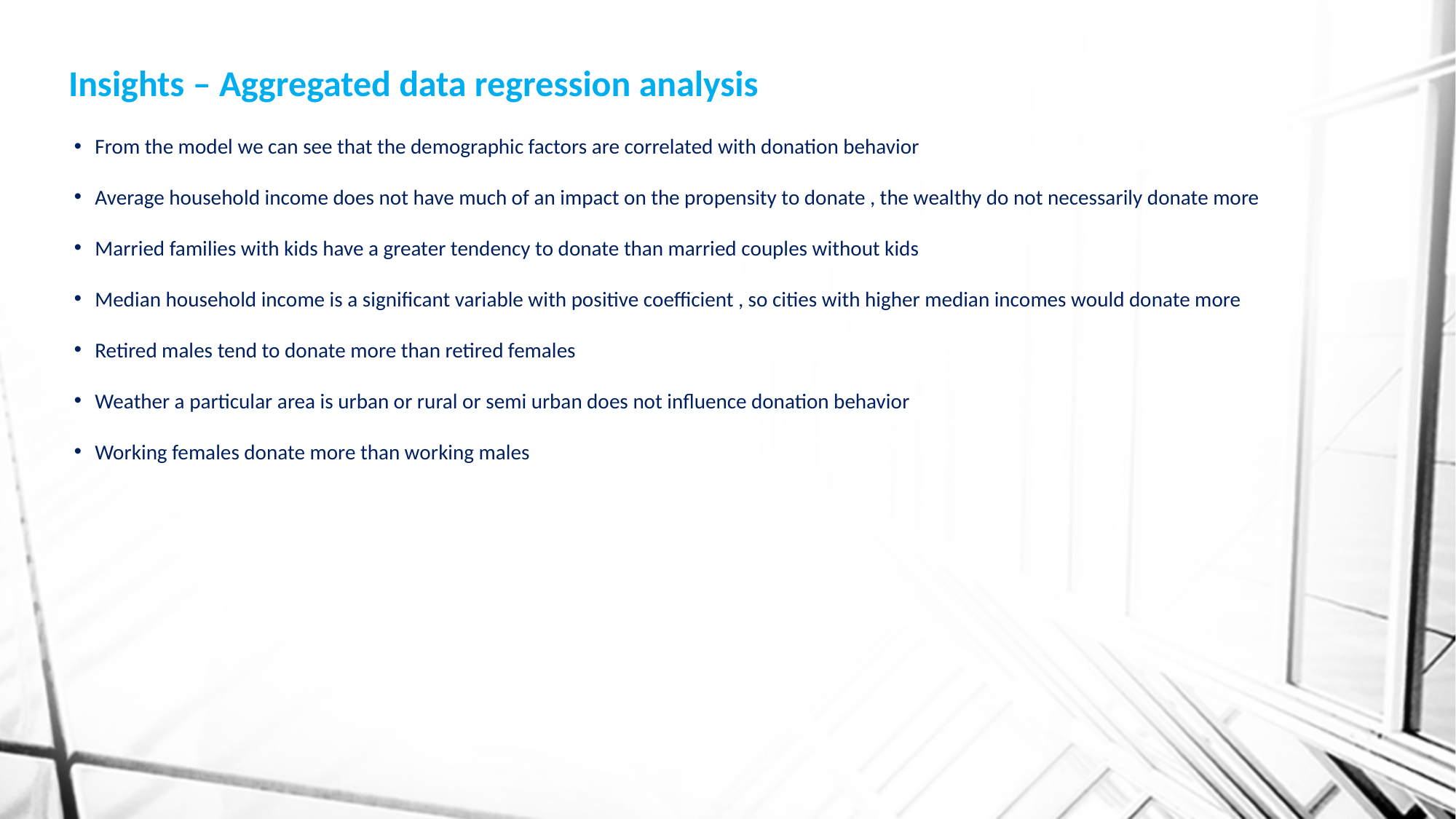

# Insights – Aggregated data regression analysis
From the model we can see that the demographic factors are correlated with donation behavior

Average household income does not have much of an impact on the propensity to donate , the wealthy do not necessarily donate more

Married families with kids have a greater tendency to donate than married couples without kids

Median household income is a significant variable with positive coefficient , so cities with higher median incomes would donate more

Retired males tend to donate more than retired females

Weather a particular area is urban or rural or semi urban does not influence donation behavior

Working females donate more than working males